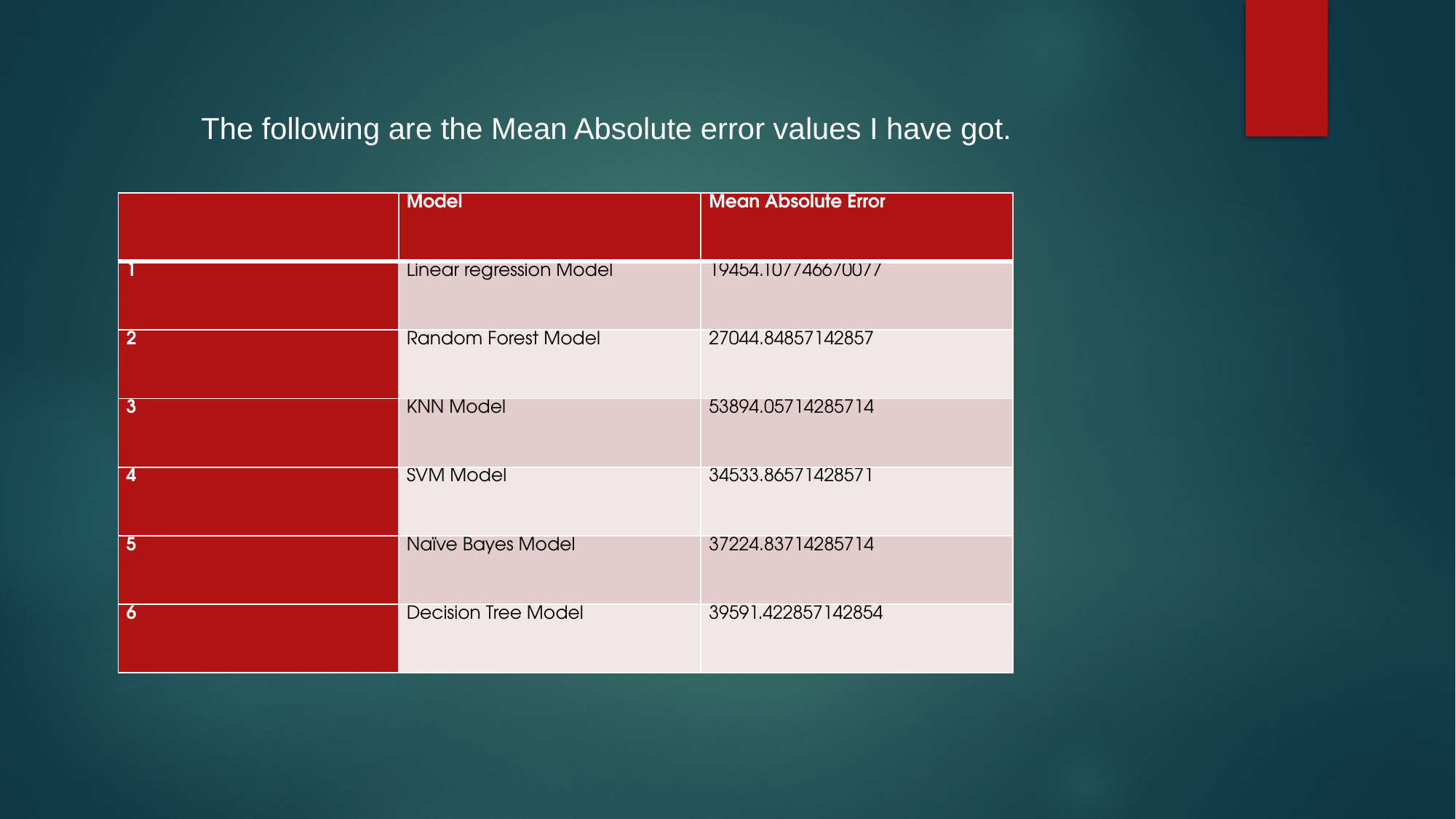

#
The following are the Mean Absolute error values I have got.

|  | Model | Mean Absolute Error |
| --- | --- | --- |
| 1 | Linear regression Model | 19454.107746670077 |
| 2 | Random Forest Model | 27044.84857142857 |
| 3 | KNN Model | 53894.05714285714 |
| 4 | SVM Model | 34533.86571428571 |
| 5 | Naïve Bayes Model | 37224.83714285714 |
| 6 | Decision Tree Model | 39591.422857142854 |